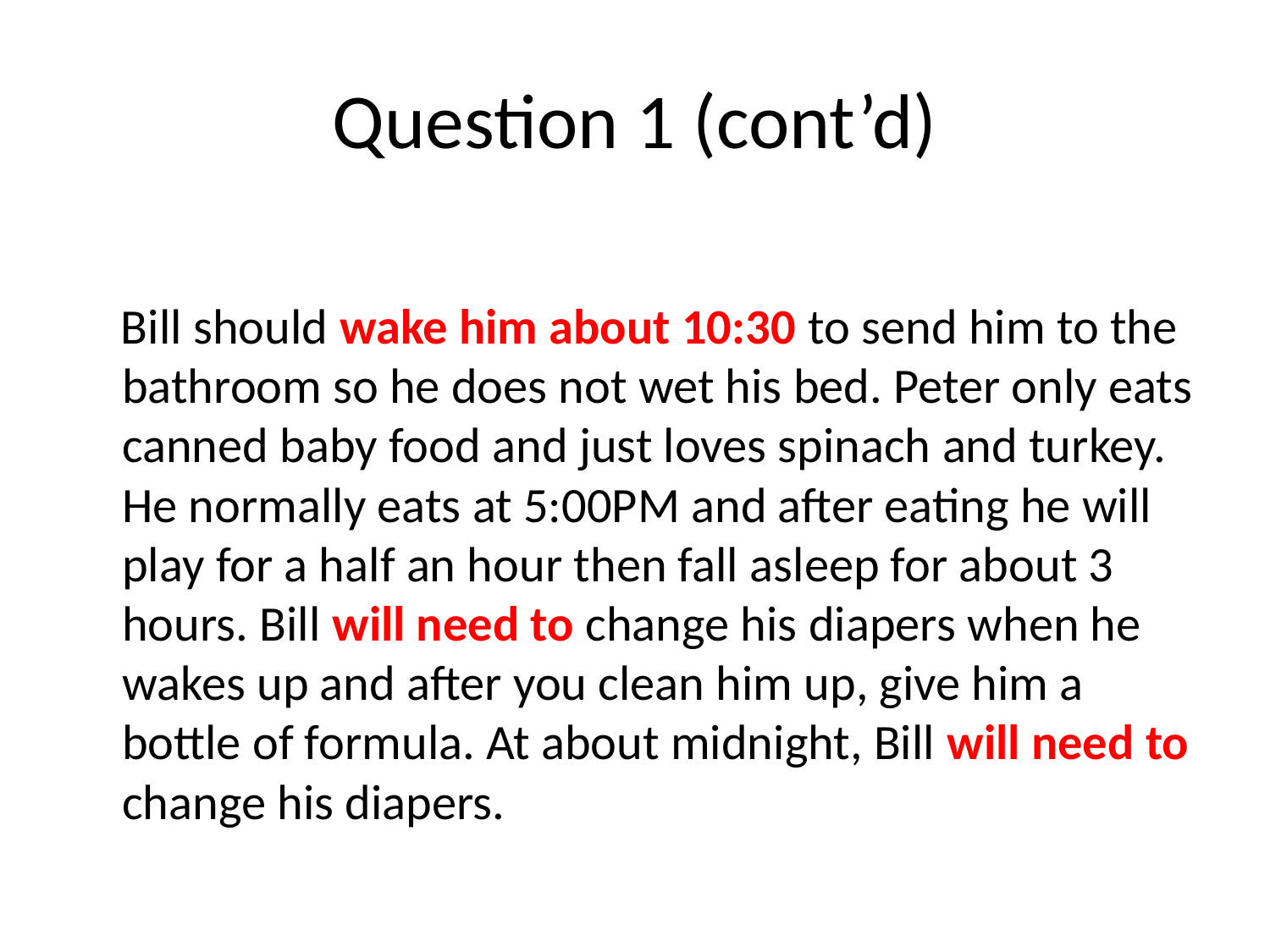

# Question 1 (cont’d)

    Bill should wake him about 10:30 to send him to the bathroom so he does not wet his bed. Peter only eats canned baby food and just loves spinach and turkey. He normally eats at 5:00PM and after eating he will play for a half an hour then fall asleep for about 3 hours. Bill will need to change his diapers when he wakes up and after you clean him up, give him a bottle of formula. At about midnight, Bill will need to change his diapers.